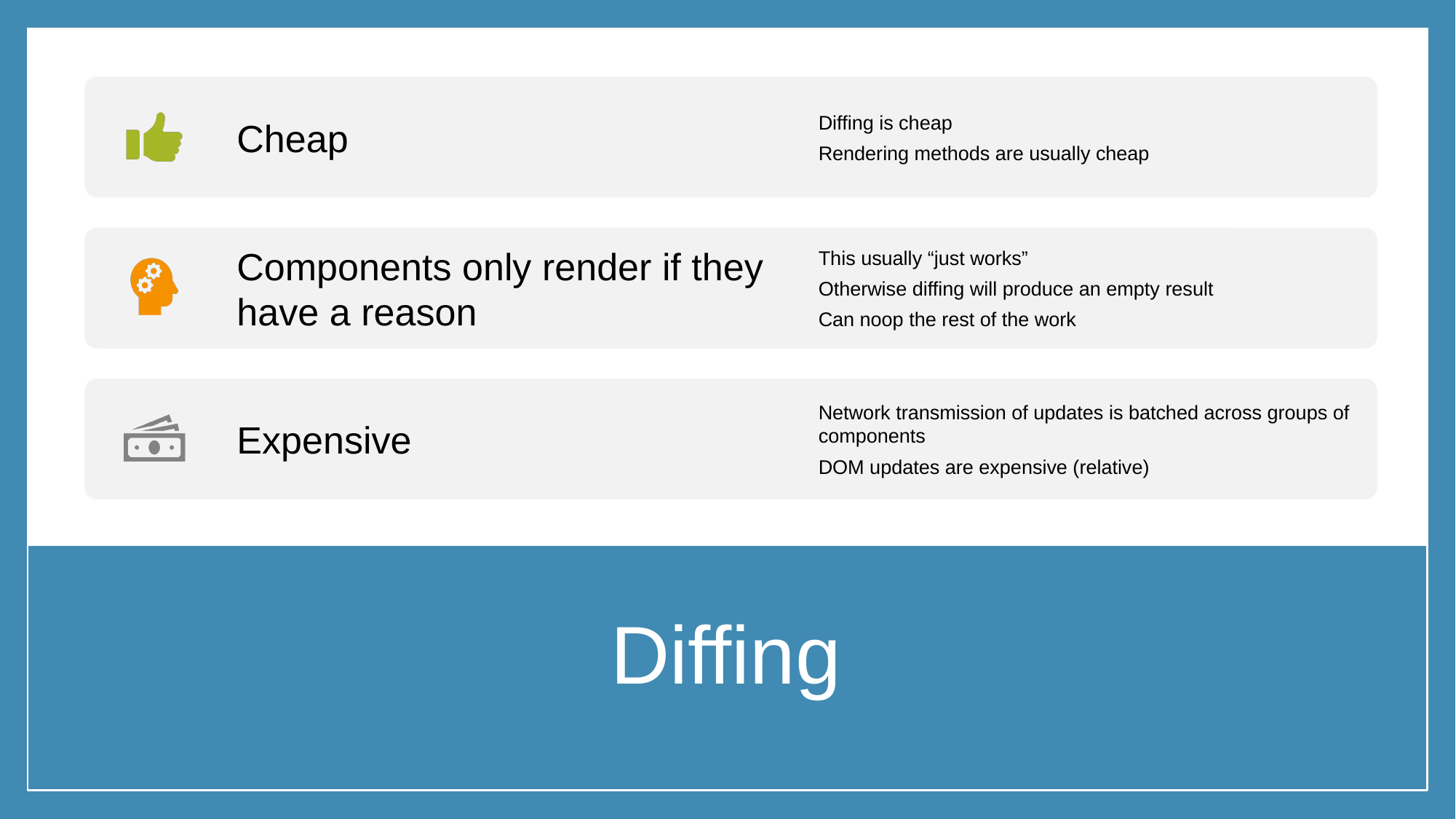

Cheap
Diffing is cheap
Rendering methods are usually cheap
Components only render if they have a reason
This usually “just works”
Otherwise diffing will produce an empty result
Can noop the rest of the work
Expensive
Network transmission of updates is batched across groups of components
DOM updates are expensive (relative)

# Diffing